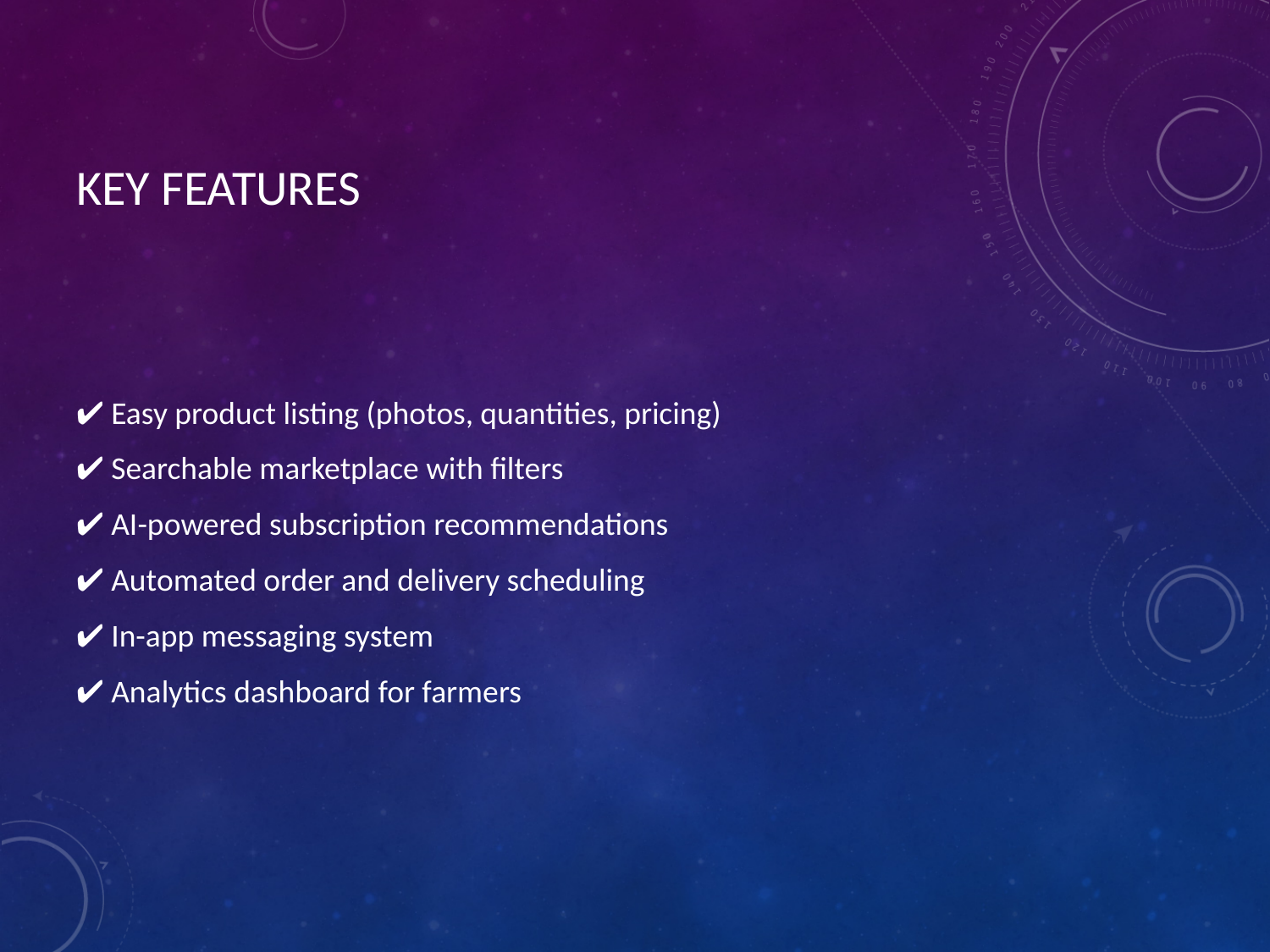

# Key Features
✔ Easy product listing (photos, quantities, pricing)
✔ Searchable marketplace with filters
✔ AI-powered subscription recommendations
✔ Automated order and delivery scheduling
✔ In-app messaging system
✔ Analytics dashboard for farmers